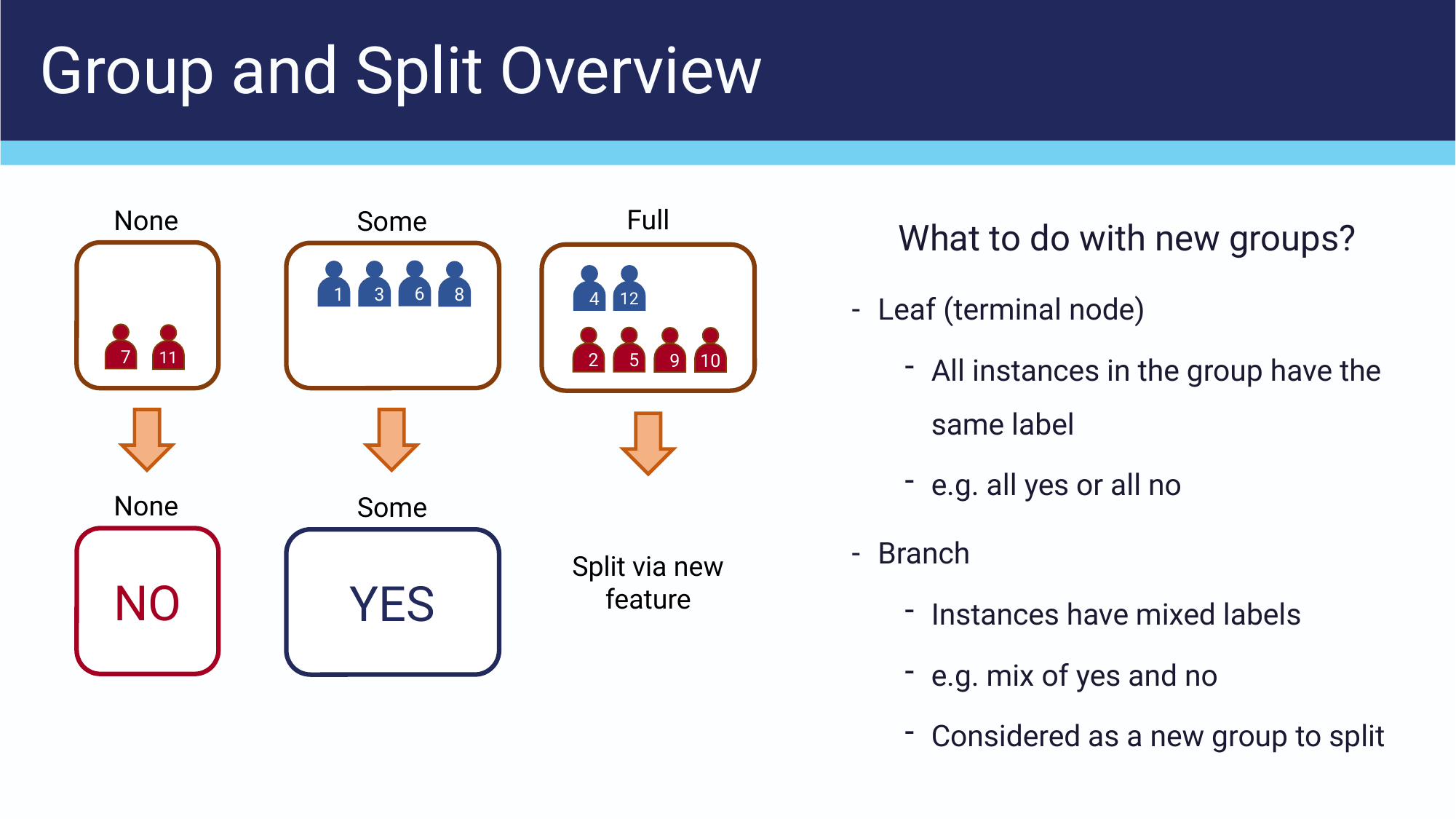

# Group and Split Overview
What to do with new groups?
Leaf (terminal node)
All instances in the group have the same label
e.g. all yes or all no
Branch
Instances have mixed labels
e.g. mix of yes and no
Considered as a new group to split

Full
None
Some

7

11

6

3

1

8

4

12

2

5

9

10

None
Some
NO
YES
Split via new feature